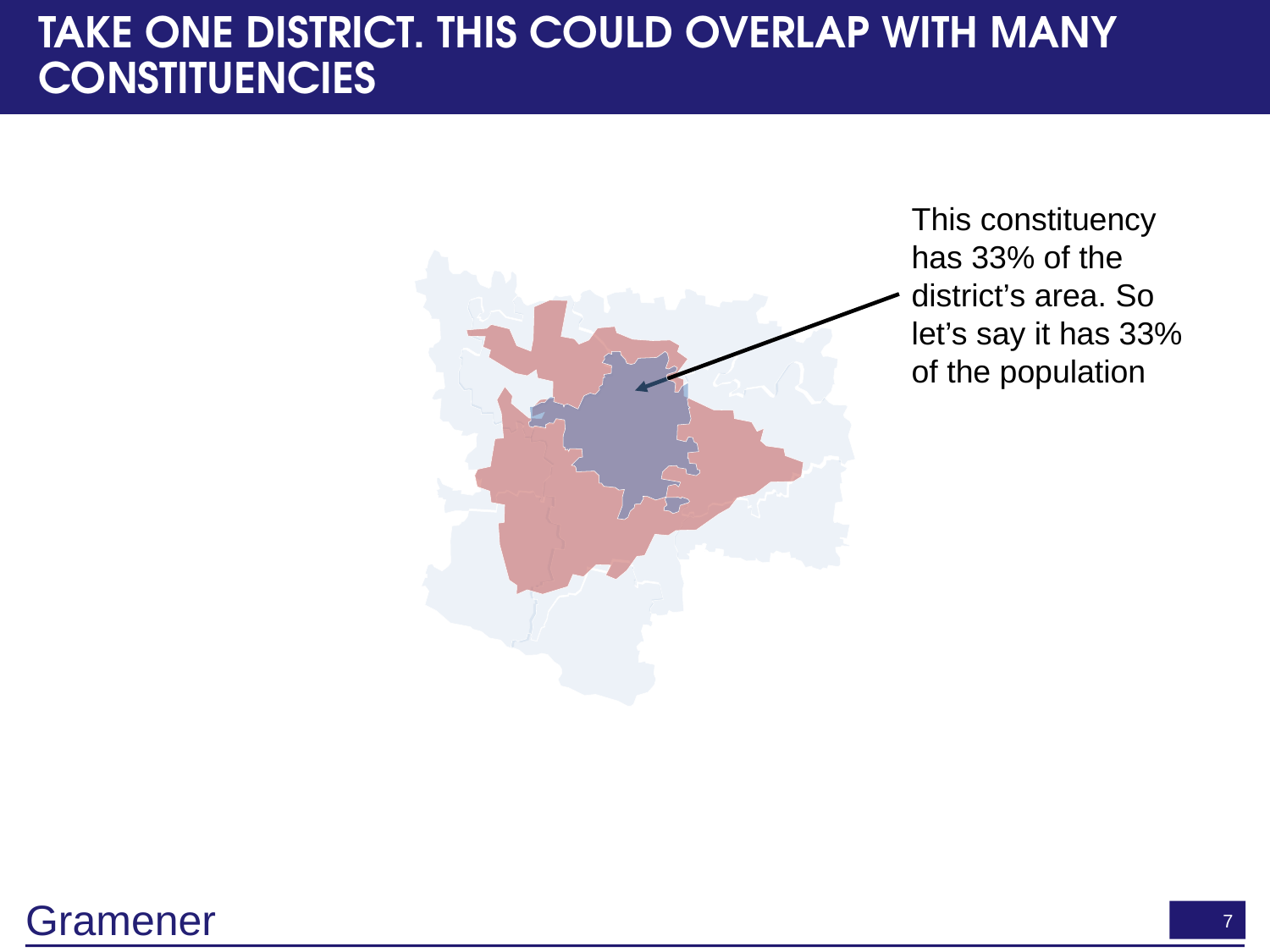

# Take one district. This could overlap with many constituencies
This constituency has 33% of the district’s area. So let’s say it has 33% of the population